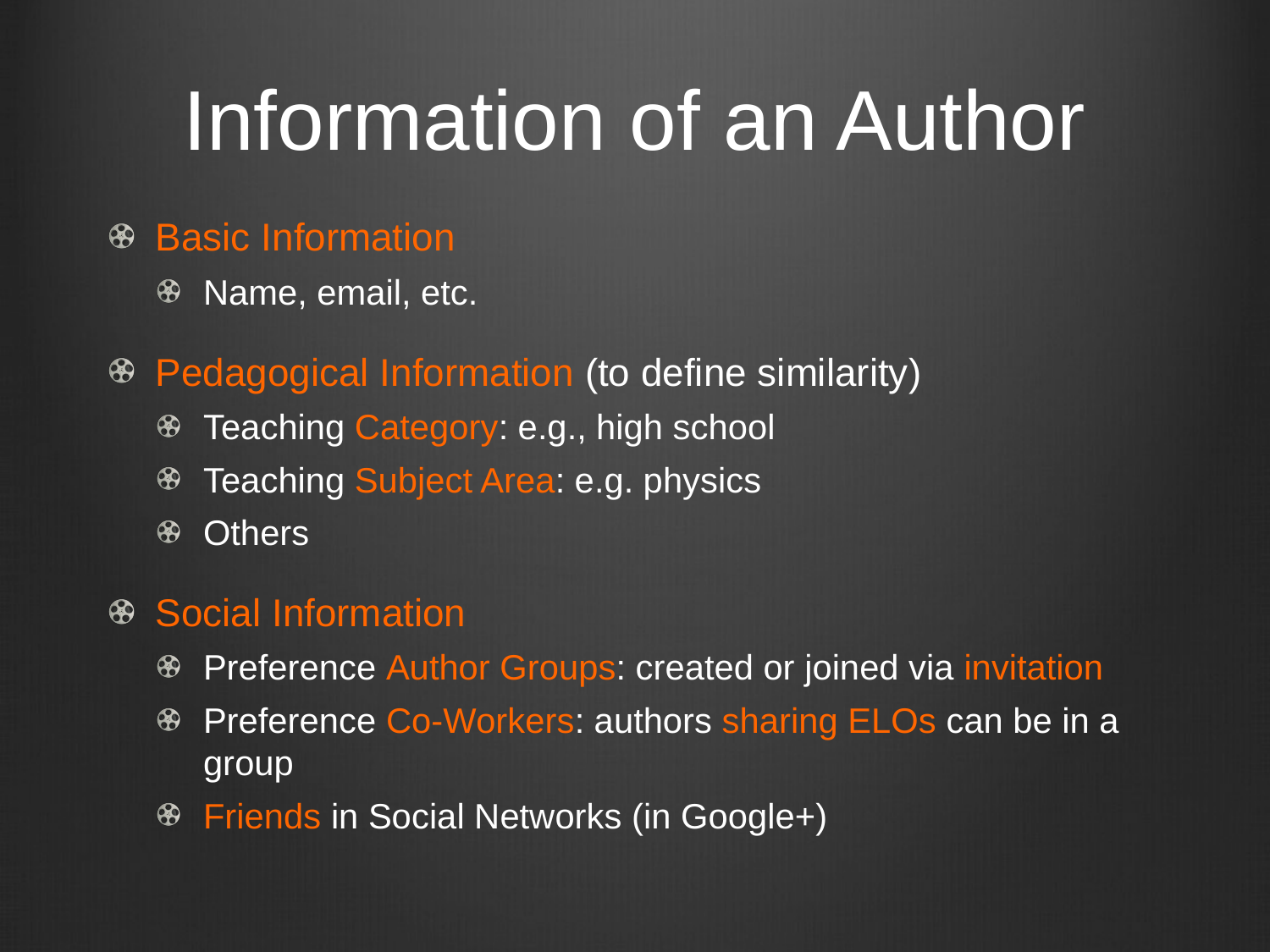

# Information of an Author
Basic Information
Name, email, etc.
Pedagogical Information (to define similarity)
Teaching Category: e.g., high school
Teaching Subject Area: e.g. physics
Others
Social Information
Preference Author Groups: created or joined via invitation
Preference Co-Workers: authors sharing ELOs can be in a group
Friends in Social Networks (in Google+)